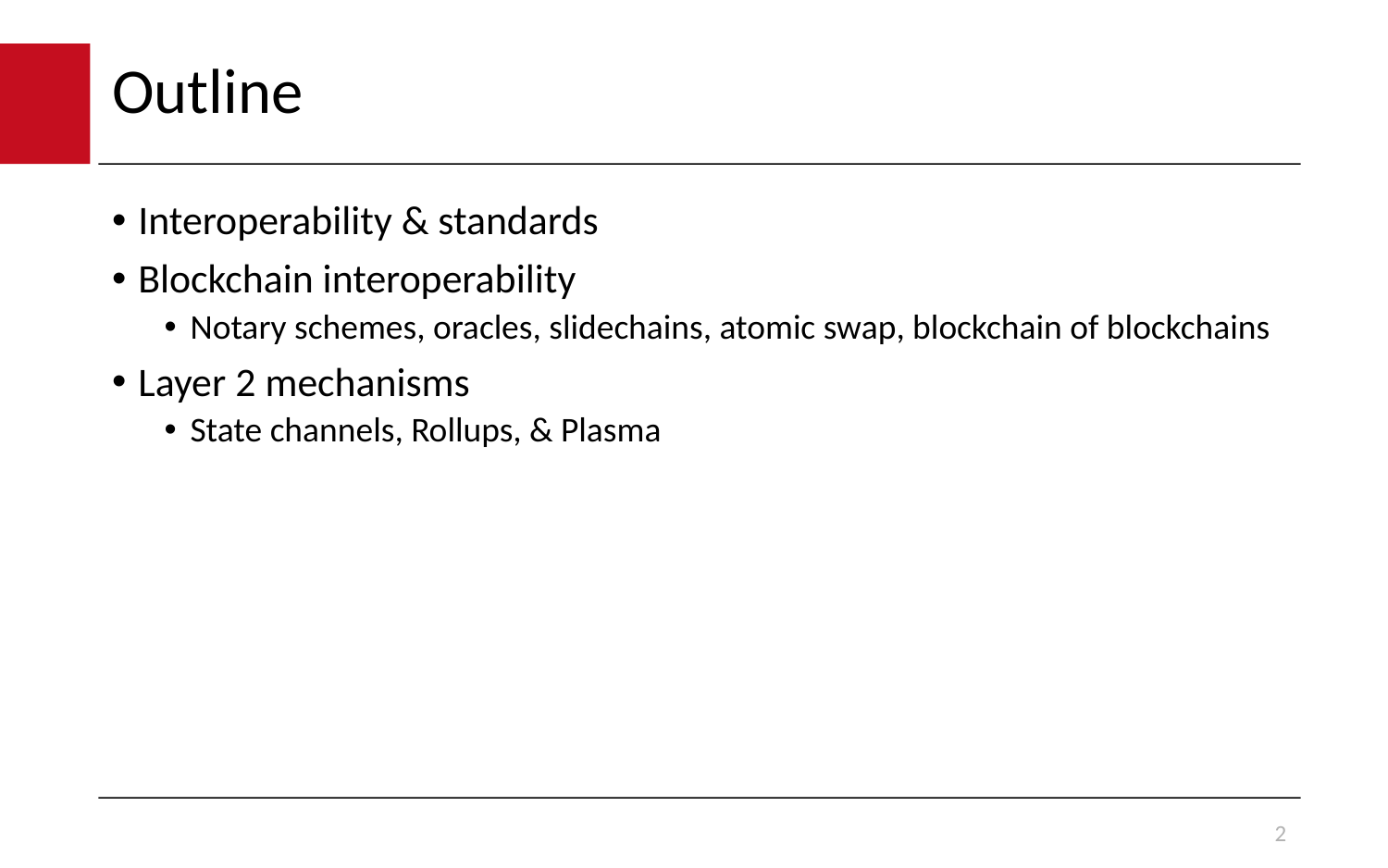

# Outline
Interoperability & standards
Blockchain interoperability
Notary schemes, oracles, slidechains, atomic swap, blockchain of blockchains
Layer 2 mechanisms
State channels, Rollups, & Plasma
2